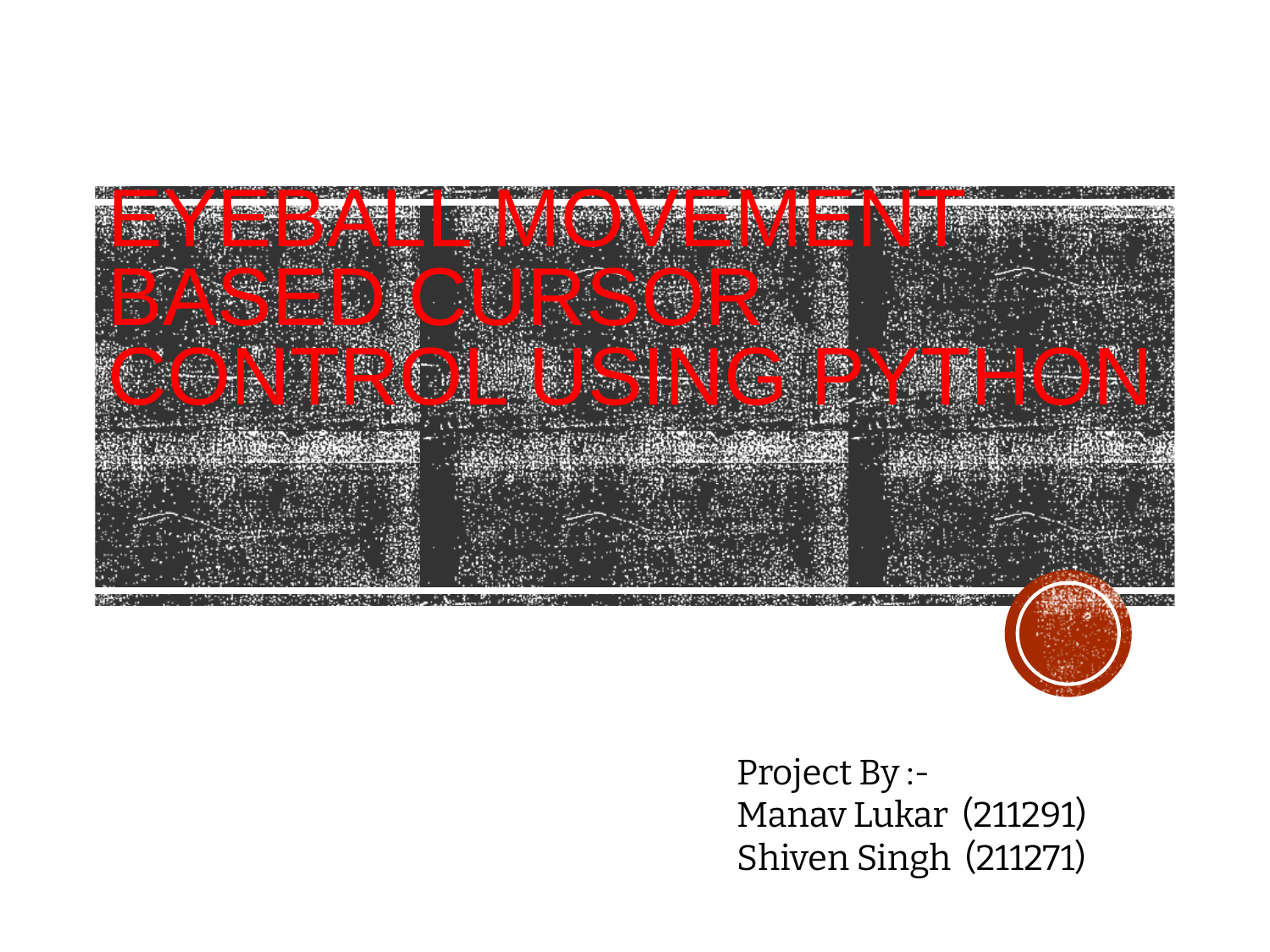

# Eyeball Movement based Cursor Control using python
Project By :-
Manav Lukar  (211291)
Shiven Singh  (211271)